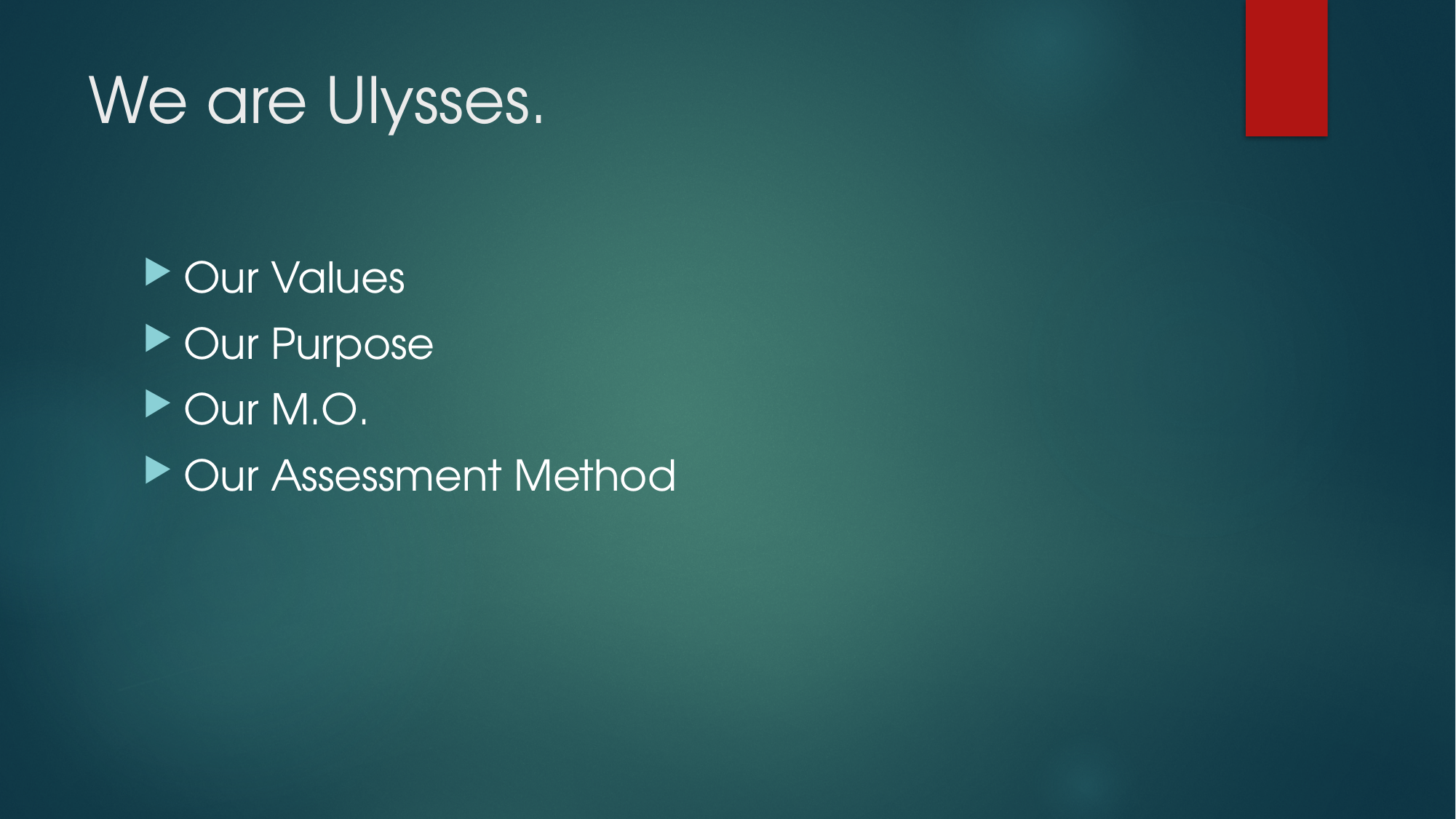

# We are Ulysses.
Our Values
Our Purpose
Our M.O.
Our Assessment Method